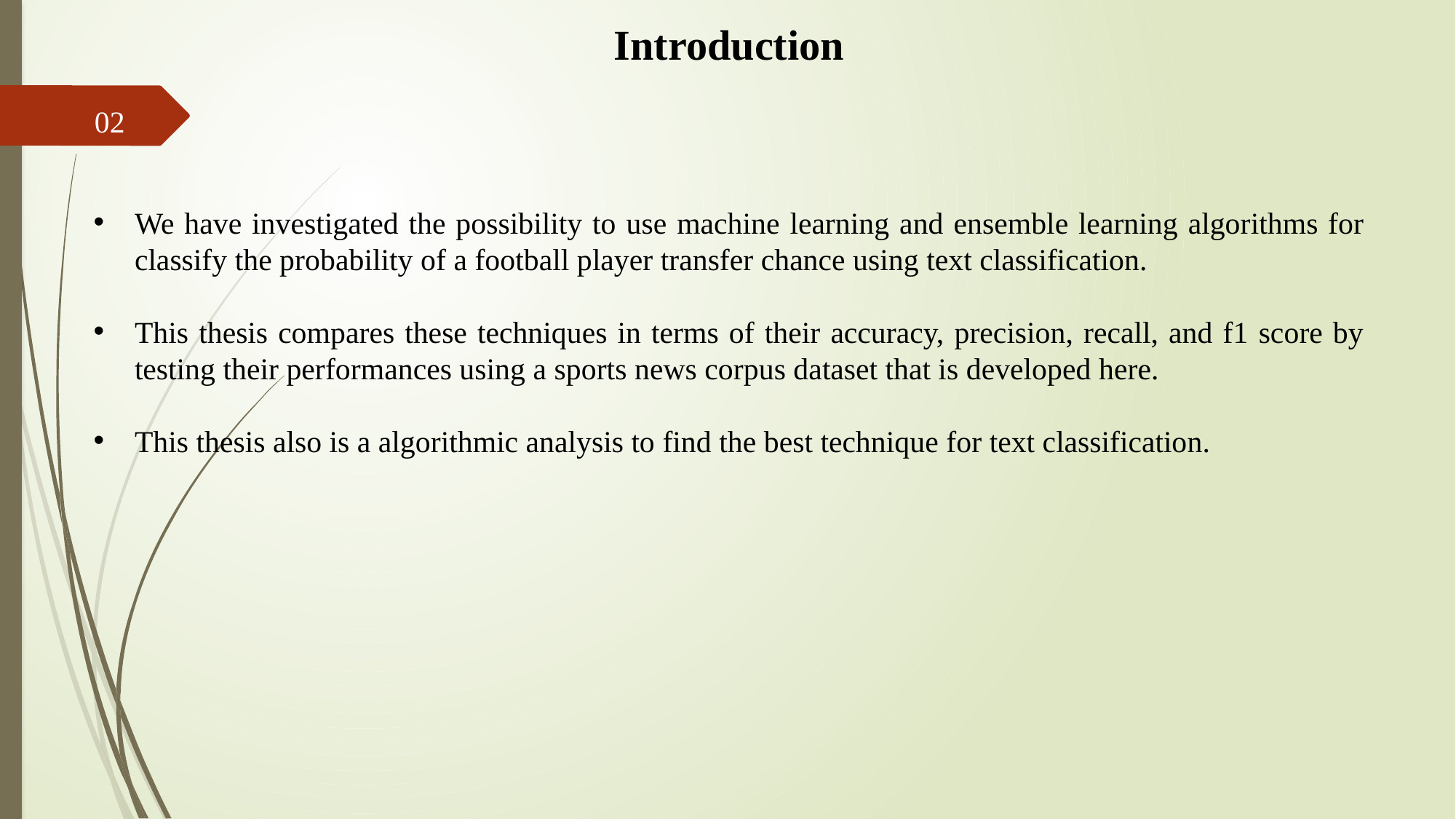

Introduction
02
We have investigated the possibility to use machine learning and ensemble learning algorithms for classify the probability of a football player transfer chance using text classification.

This thesis compares these techniques in terms of their accuracy, precision, recall, and f1 score by testing their performances using a sports news corpus dataset that is developed here.

This thesis also is a algorithmic analysis to find the best technique for text classification.